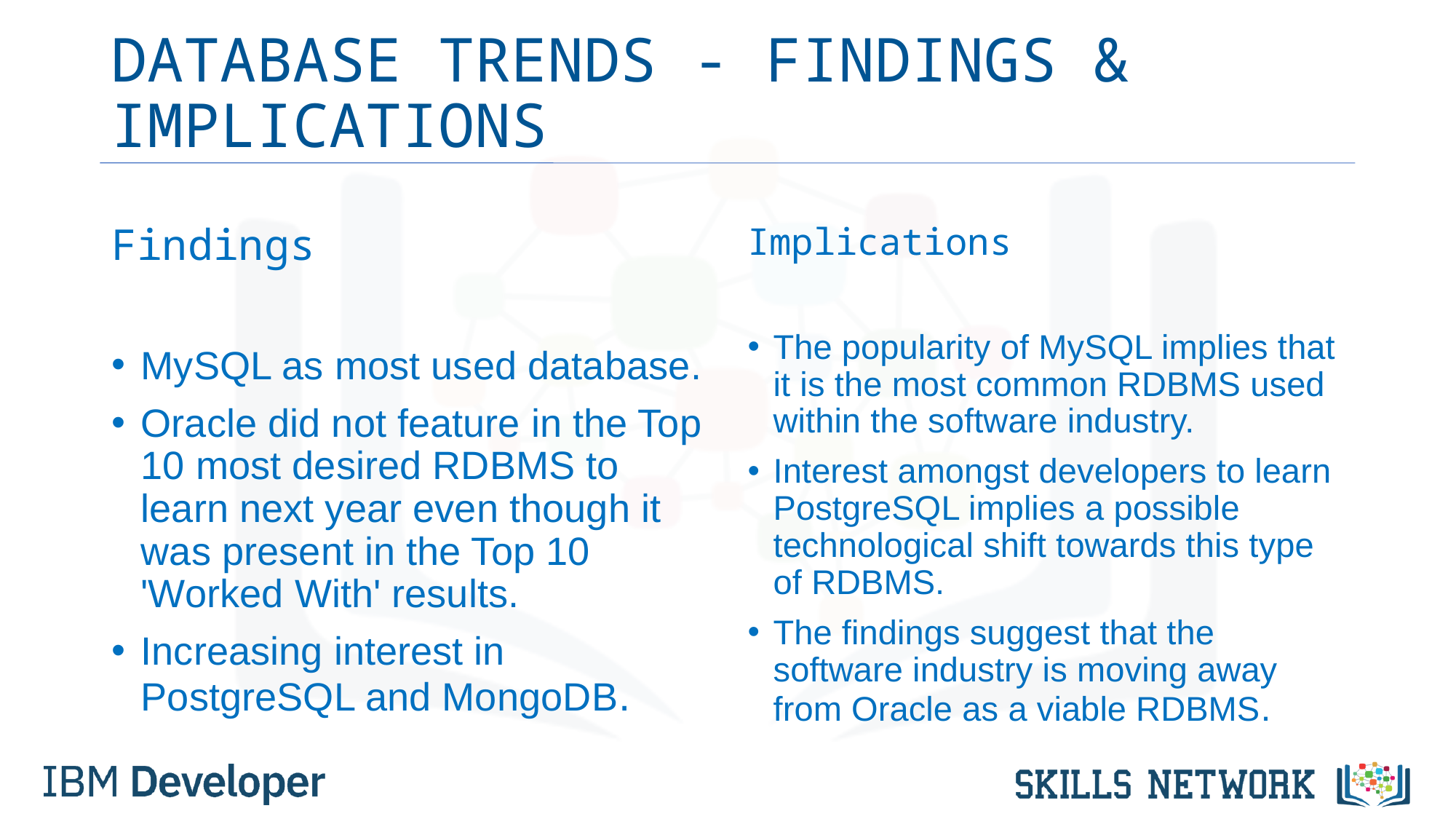

# DATABASE TRENDS - FINDINGS & IMPLICATIONS
Findings

MySQL as most used database.
Oracle did not feature in the Top 10 most desired RDBMS to learn next year even though it was present in the Top 10 'Worked With' results.
Increasing interest in PostgreSQL and MongoDB.
Implications

The popularity of MySQL implies that it is the most common RDBMS used within the software industry.
Interest amongst developers to learn PostgreSQL implies a possible technological shift towards this type of RDBMS.
The findings suggest that the software industry is moving away from Oracle as a viable RDBMS.